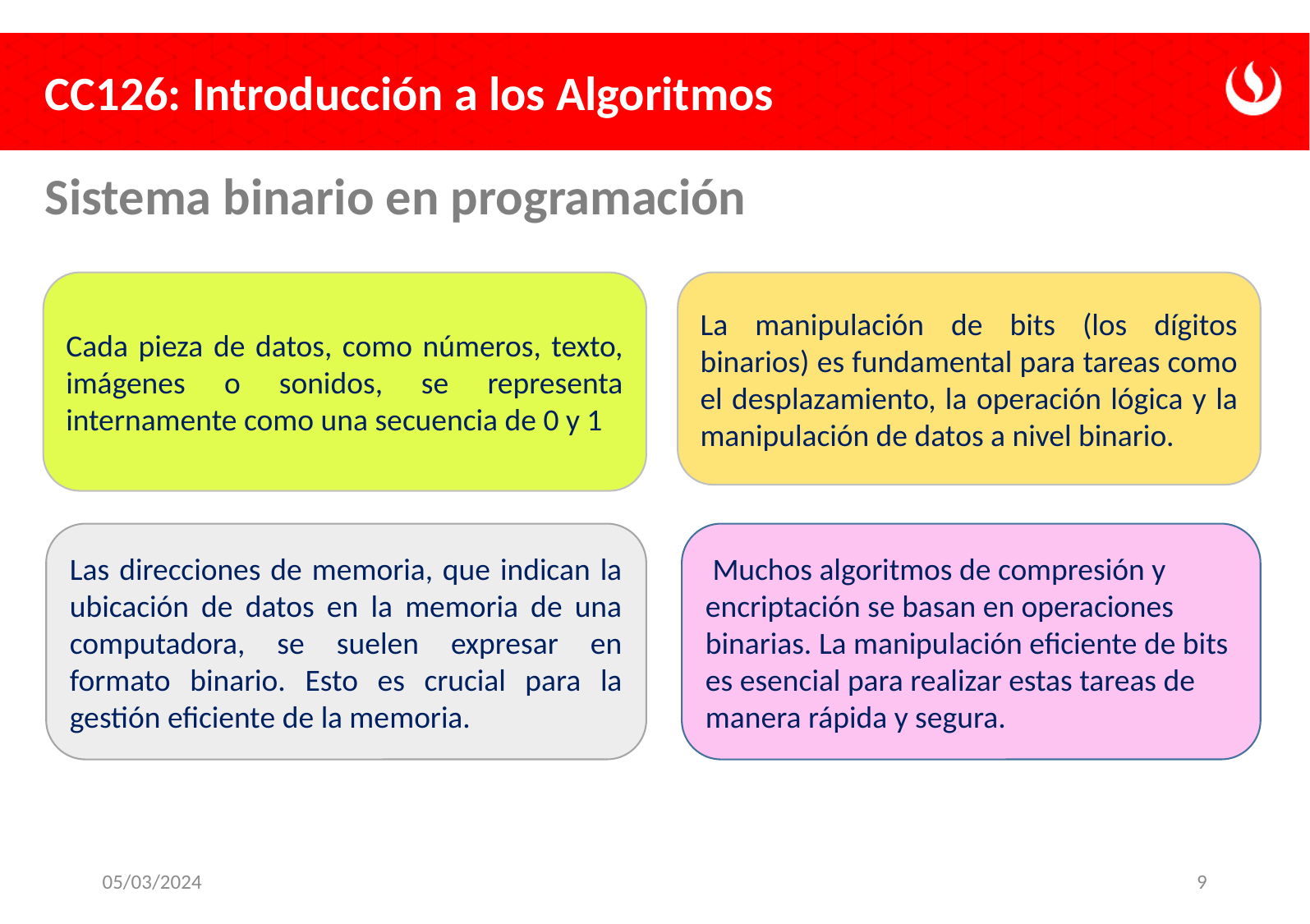

Sistema binario en programación
Cada pieza de datos, como números, texto, imágenes o sonidos, se representa internamente como una secuencia de 0 y 1
La manipulación de bits (los dígitos binarios) es fundamental para tareas como el desplazamiento, la operación lógica y la manipulación de datos a nivel binario.
Las direcciones de memoria, que indican la ubicación de datos en la memoria de una computadora, se suelen expresar en formato binario. Esto es crucial para la gestión eficiente de la memoria.
 Muchos algoritmos de compresión y encriptación se basan en operaciones binarias. La manipulación eficiente de bits es esencial para realizar estas tareas de manera rápida y segura.
05/03/2024
9